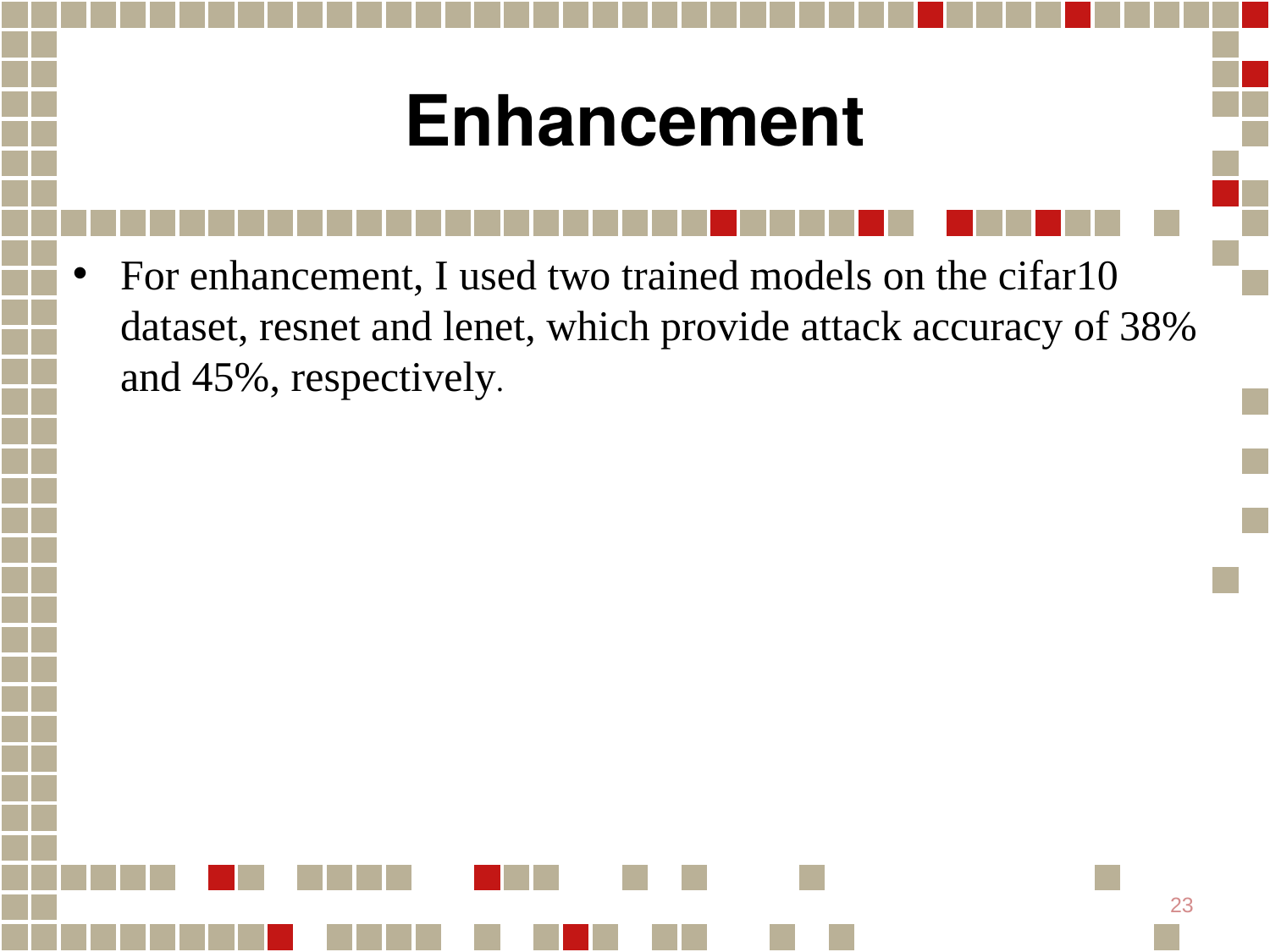

# Enhancement
For enhancement, I used two trained models on the cifar10 dataset, resnet and lenet, which provide attack accuracy of 38% and 45%, respectively.

23